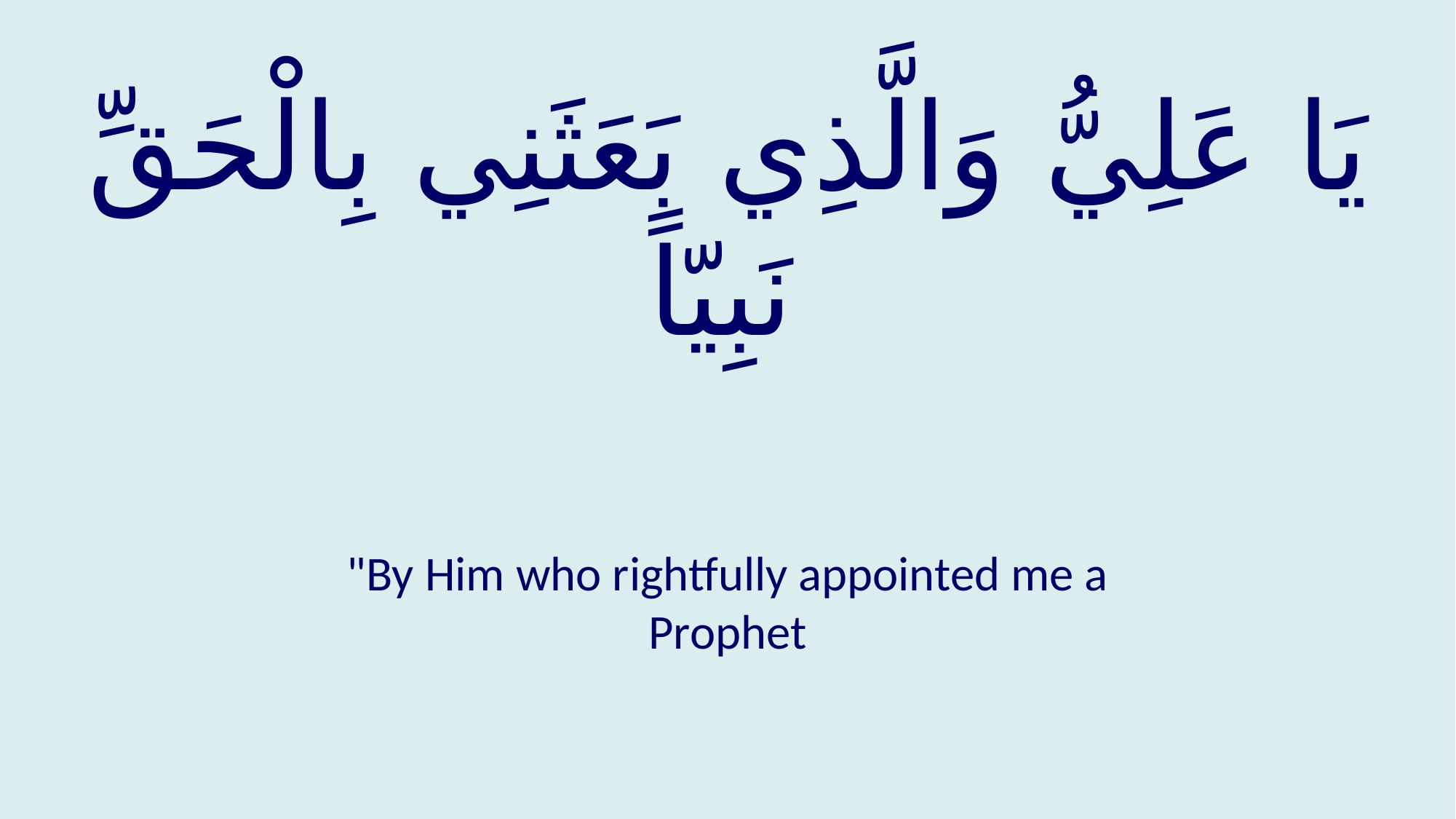

# يَا عَلِيُّ وَالَّذِي بَعَثَنِي بِالْحَقِّ نَبِيّاً
"By Him who rightfully appointed me a Prophet